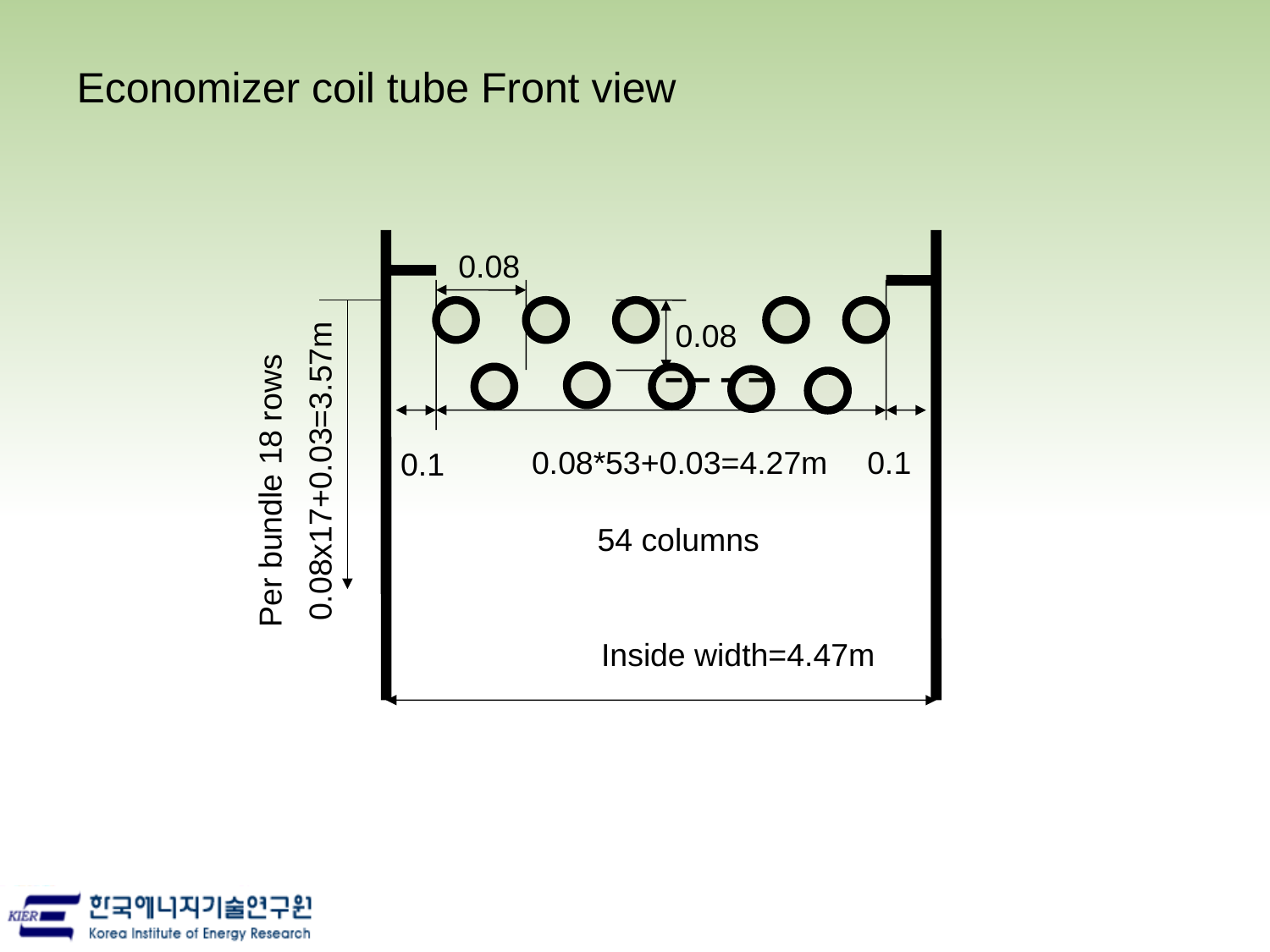

Economizer coil tube Front view

0.08

0.08

0.1
0.08*53+0.03=4.27m
0.1
0.08x17+0.03=3.57m
Inside width=4.47m

Per bundle 18 rows
54 columns